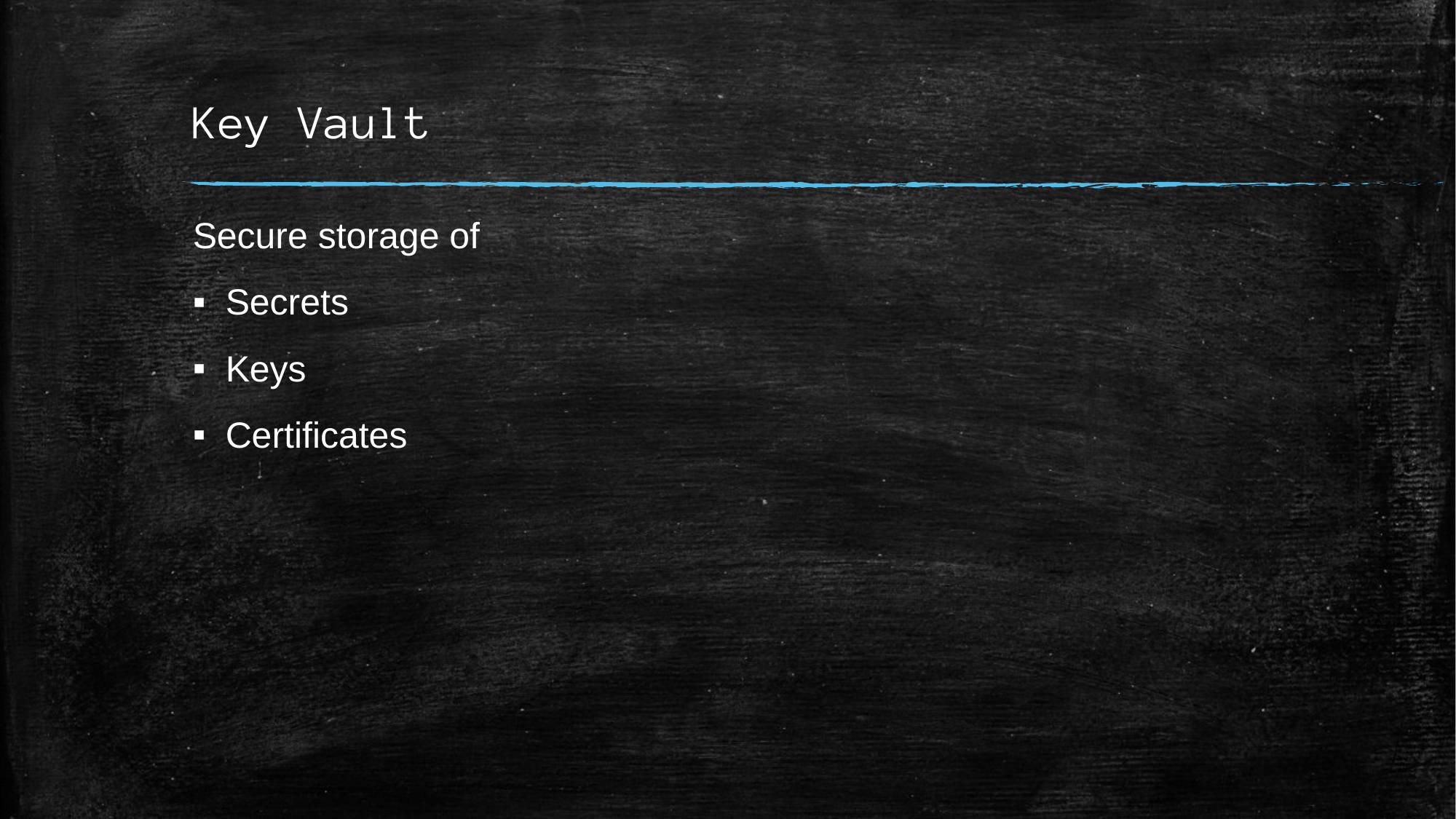

# Key Vault
Secure storage of
Secrets
Keys
Certificates